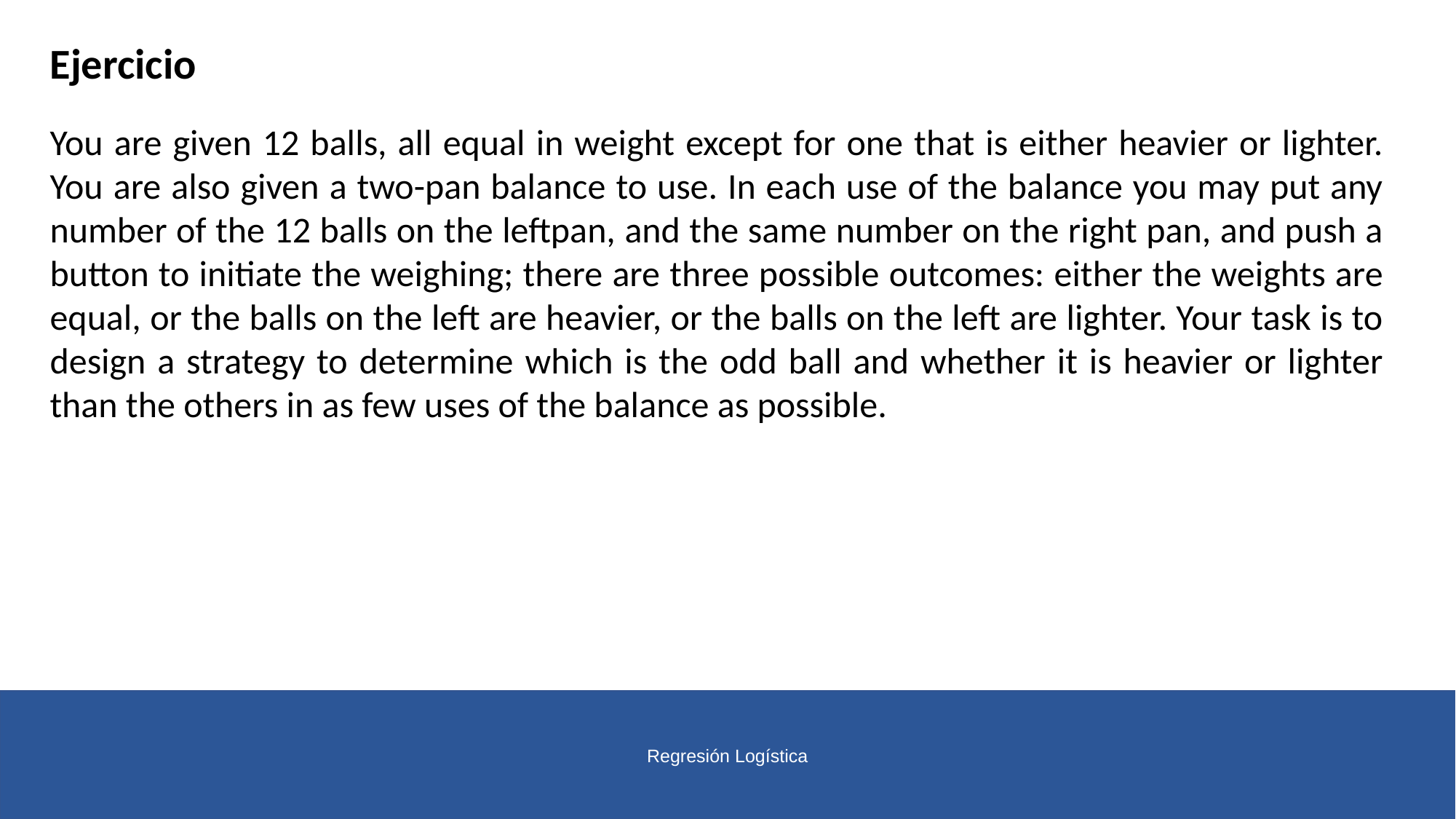

Ejercicio
You are given 12 balls, all equal in weight except for one that is either heavier or lighter. You are also given a two-pan balance to use. In each use of the balance you may put any number of the 12 balls on the leftpan, and the same number on the right pan, and push a button to initiate the weighing; there are three possible outcomes: either the weights are equal, or the balls on the left are heavier, or the balls on the left are lighter. Your task is to design a strategy to determine which is the odd ball and whether it is heavier or lighter than the others in as few uses of the balance as possible.

Regresión Logística
26